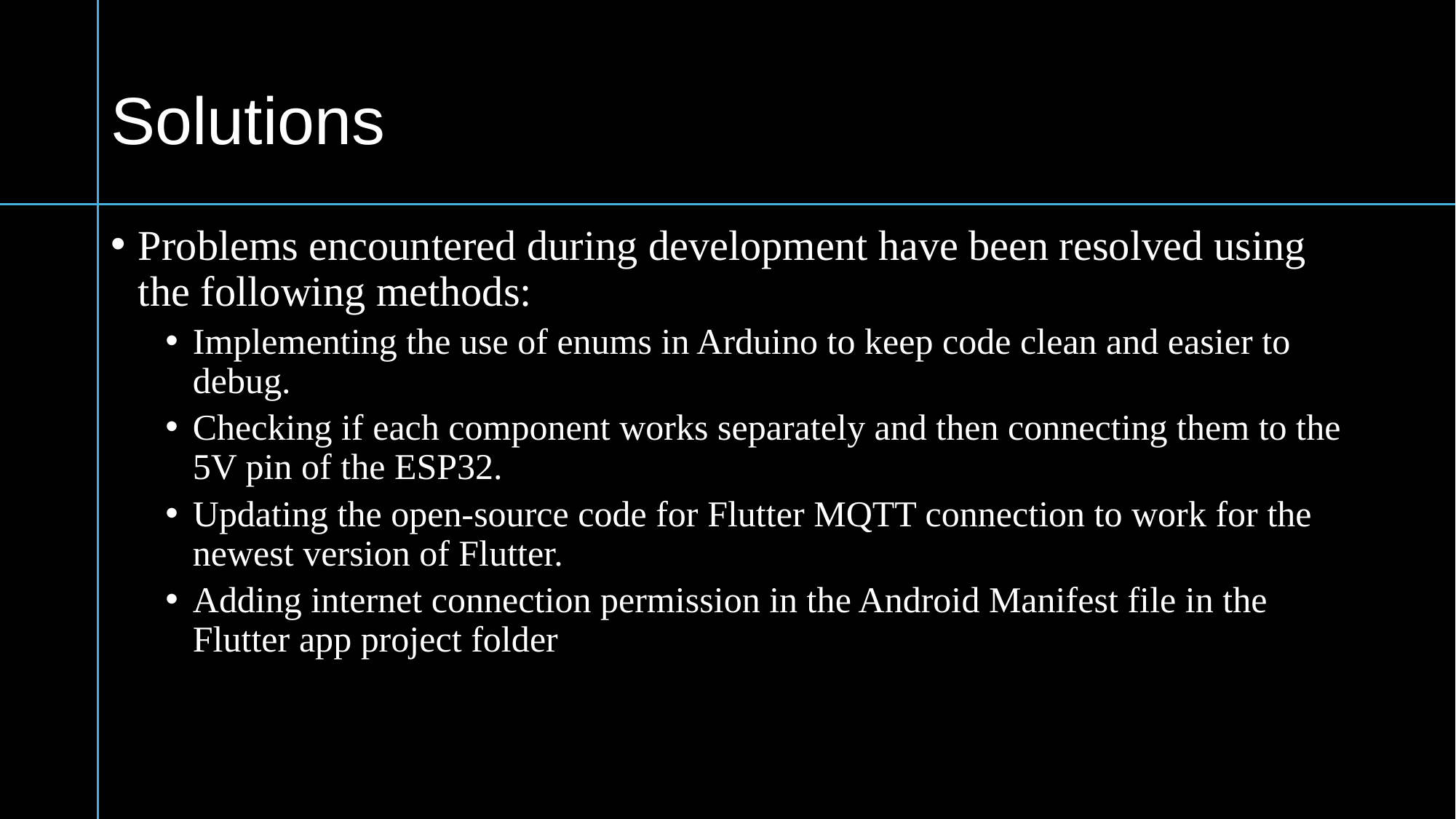

# Solutions
Problems encountered during development have been resolved using the following methods:
Implementing the use of enums in Arduino to keep code clean and easier to debug.
Checking if each component works separately and then connecting them to the 5V pin of the ESP32.
Updating the open-source code for Flutter MQTT connection to work for the newest version of Flutter.
Adding internet connection permission in the Android Manifest file in the Flutter app project folder